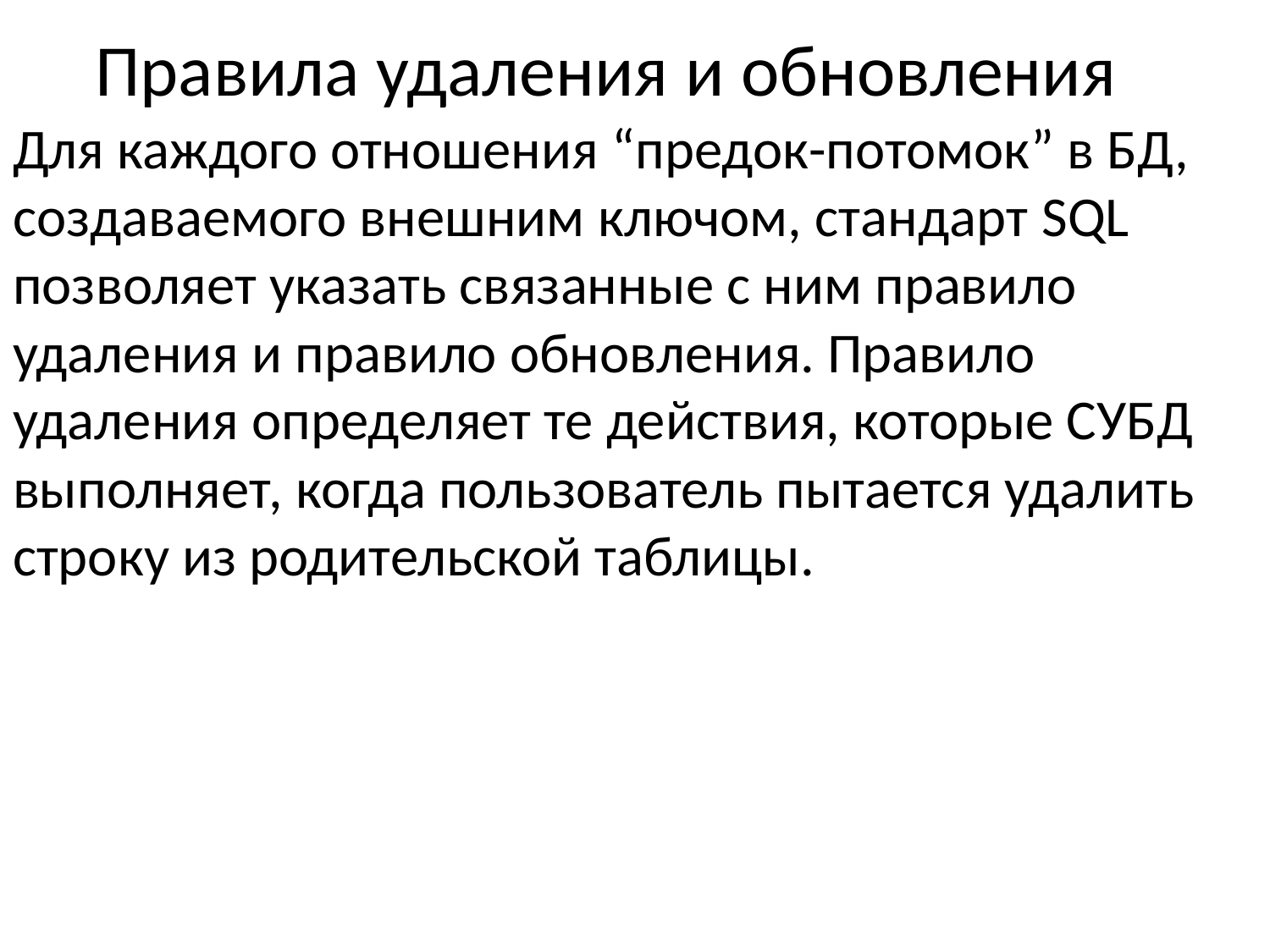

# Правила удаления и обновления
Для каждого отношения “предок-потомок” в БД, создаваемого внешним ключом, стандарт SQL позволяет указать связанные с ним правило удаления и правило обновления. Правило удаления определяет те действия, которые СУБД выполняет, когда пользователь пытается удалить строку из родительской таблицы.